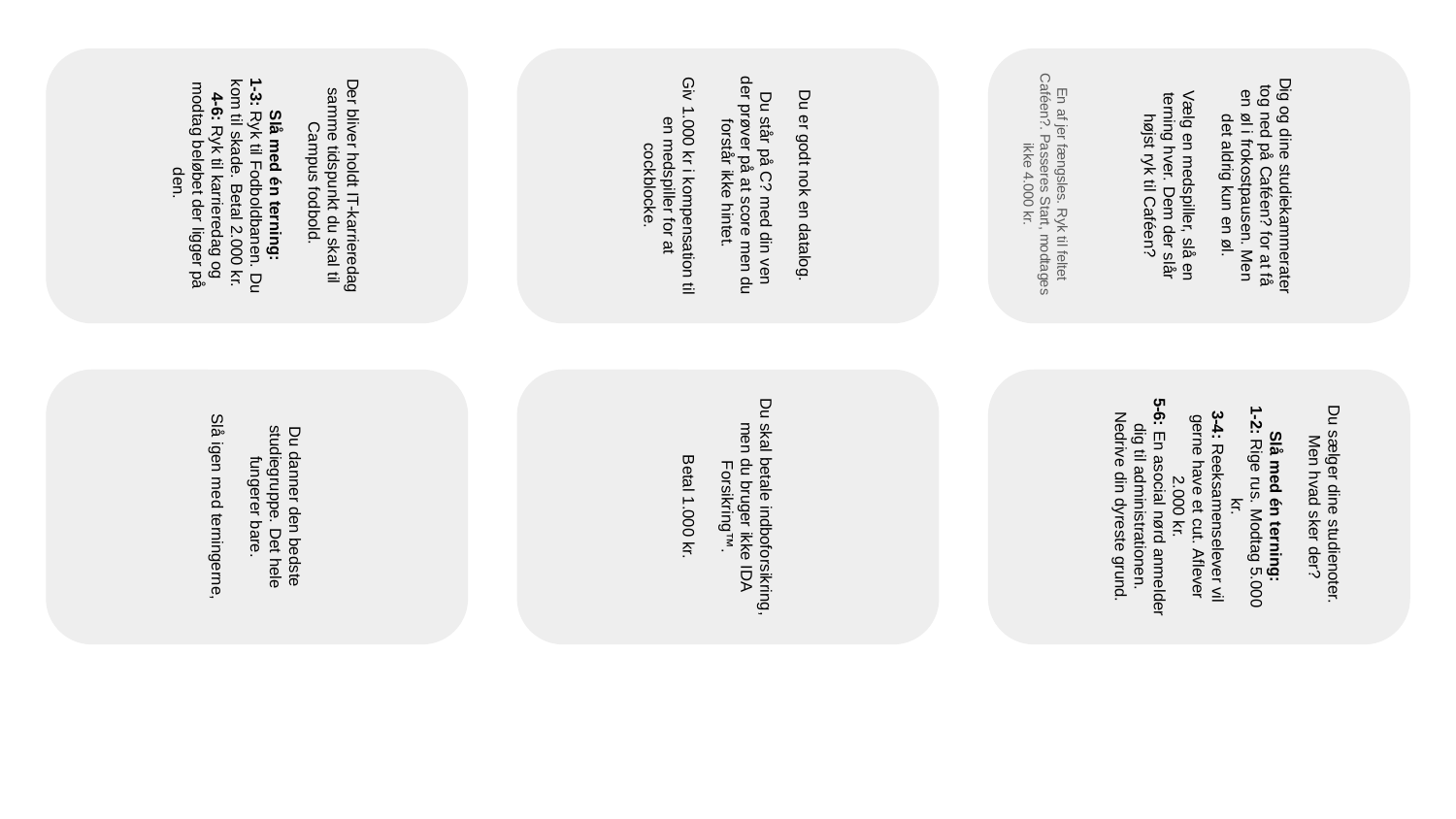

Der bliver holdt IT-karrieredag samme tidspunkt du skal til Campus fodbold.

Slå med én terning:
1-3: Ryk til Fodboldbanen. Du kom til skade. Betal 2.000 kr.
4-6: Ryk til karrieredag og modtag beløbet der ligger på den.

Du er godt nok en datalog.

 Du står på C? med din ven der prøver på at score men du forstår ikke hintet.

Giv 1.000 kr i kompensation til en medspiller for at cockblocke.
Dig og dine studiekammerater tog ned på Caféen? for at få en øl i frokostpausen. Men det aldrig kun en øl.

Vælg en medspiller, slå en terning hver. Dem der slår højst ryk til Caféen?

En af jer fængsles. Ryk til feltet Caféen?. Passeres Start, modtages ikke 4.000 kr.
Du danner den bedste studiegruppe. Det hele fungerer bare.

Slå igen med terningerne,
Du skal betale indboforsikring, men du bruger ikke IDA Forsikring™.

Betal 1.000 kr.
Du sælger dine studienoter.
Men hvad sker der?

Slå med én terning:
1-2: Rige rus. Modtag 5.000 kr.
3-4: Reeksamenselever vil gerne have et cut. Aflever 2.000 kr.
5-6: En asocial nørd anmelder dig til administrationen. Nedrive din dyreste grund.